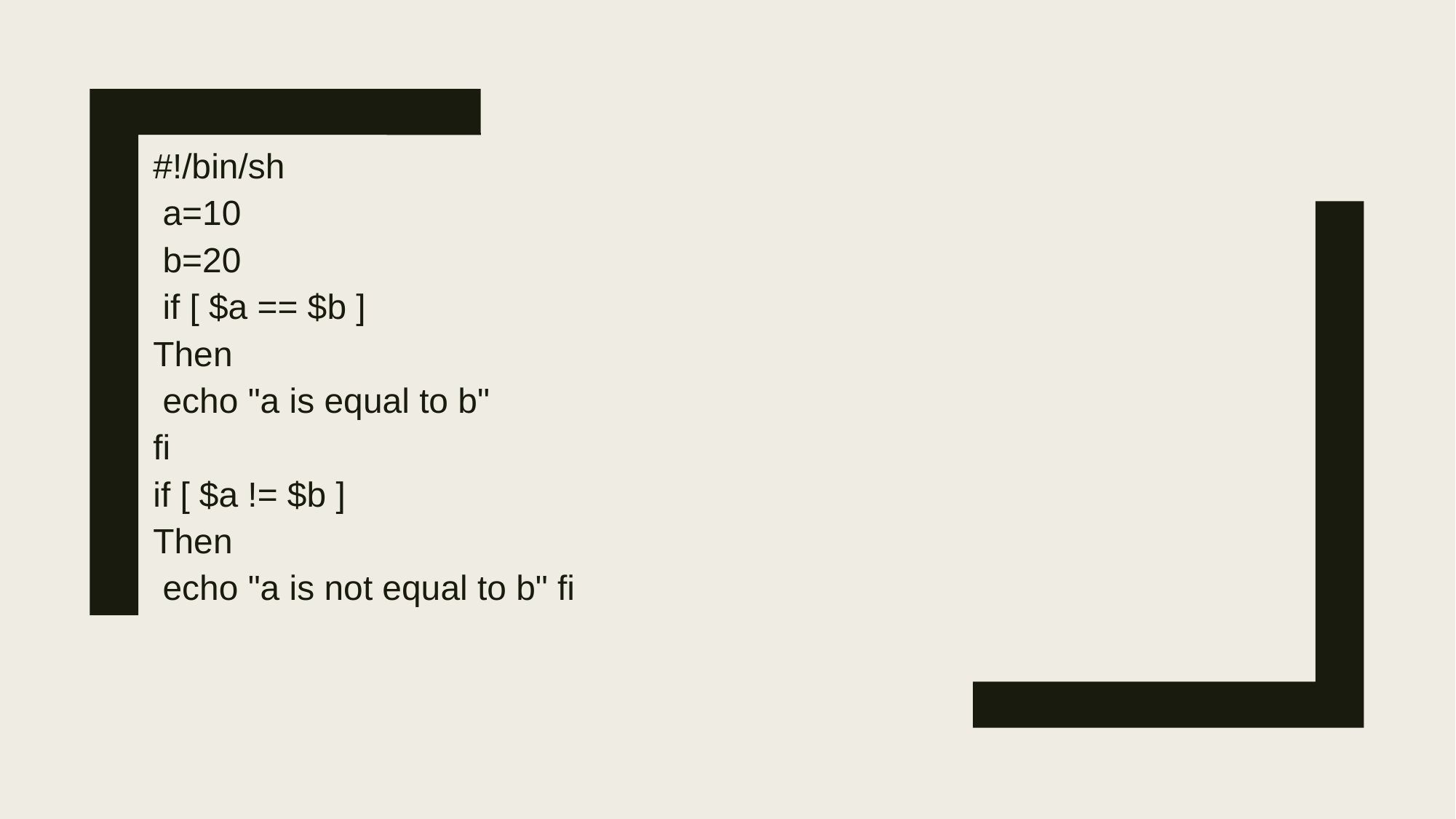

#!/bin/sh
 a=10
 b=20
 if [ $a == $b ]
Then
 echo "a is equal to b"
fi
if [ $a != $b ]
Then
 echo "a is not equal to b" fi